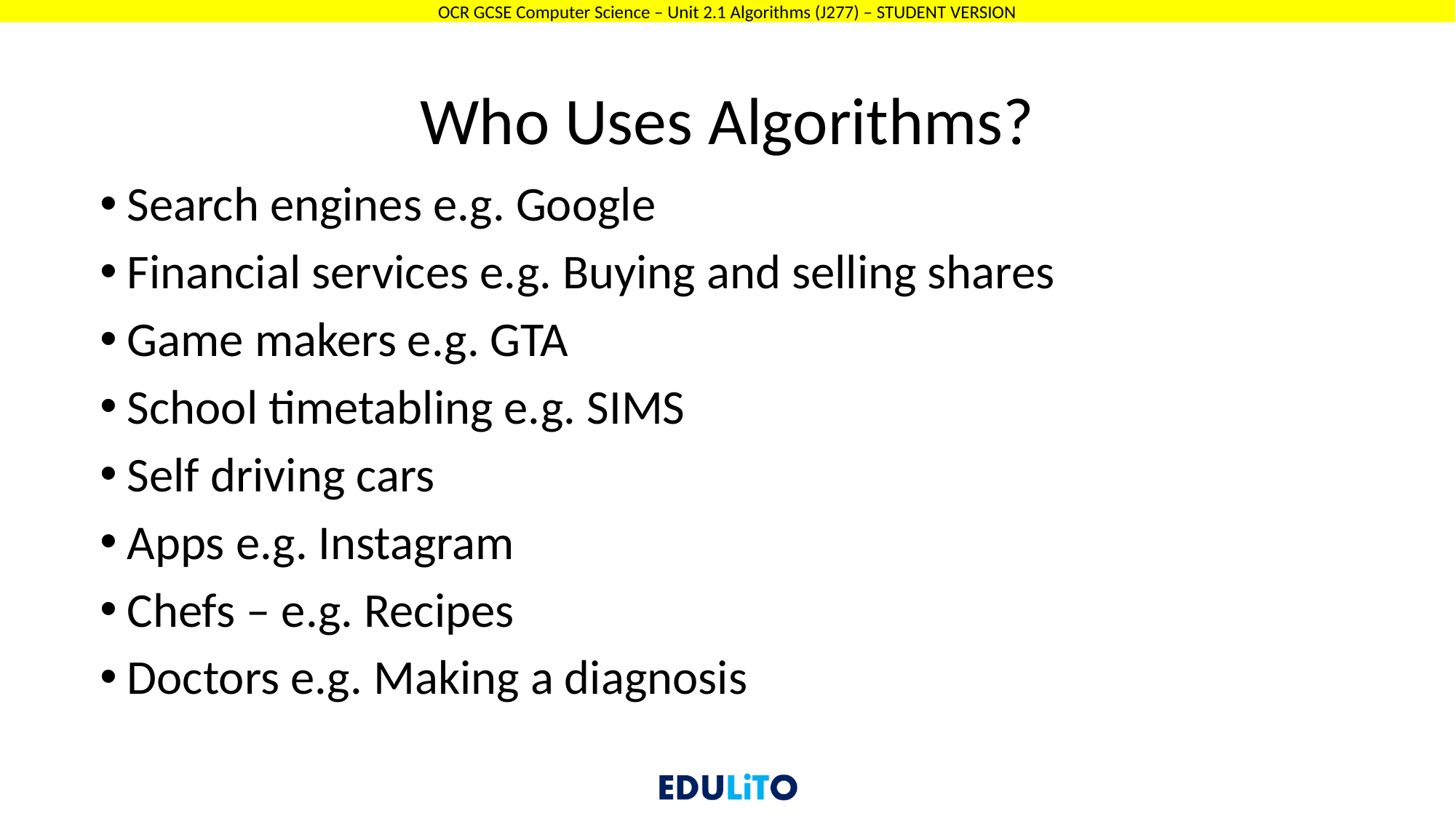

# Who Uses Algorithms?
Search engines e.g. Google
Financial services e.g. Buying and selling shares
Game makers e.g. GTA
School timetabling e.g. SIMS
Self driving cars
Apps e.g. Instagram
Chefs – e.g. Recipes
Doctors e.g. Making a diagnosis